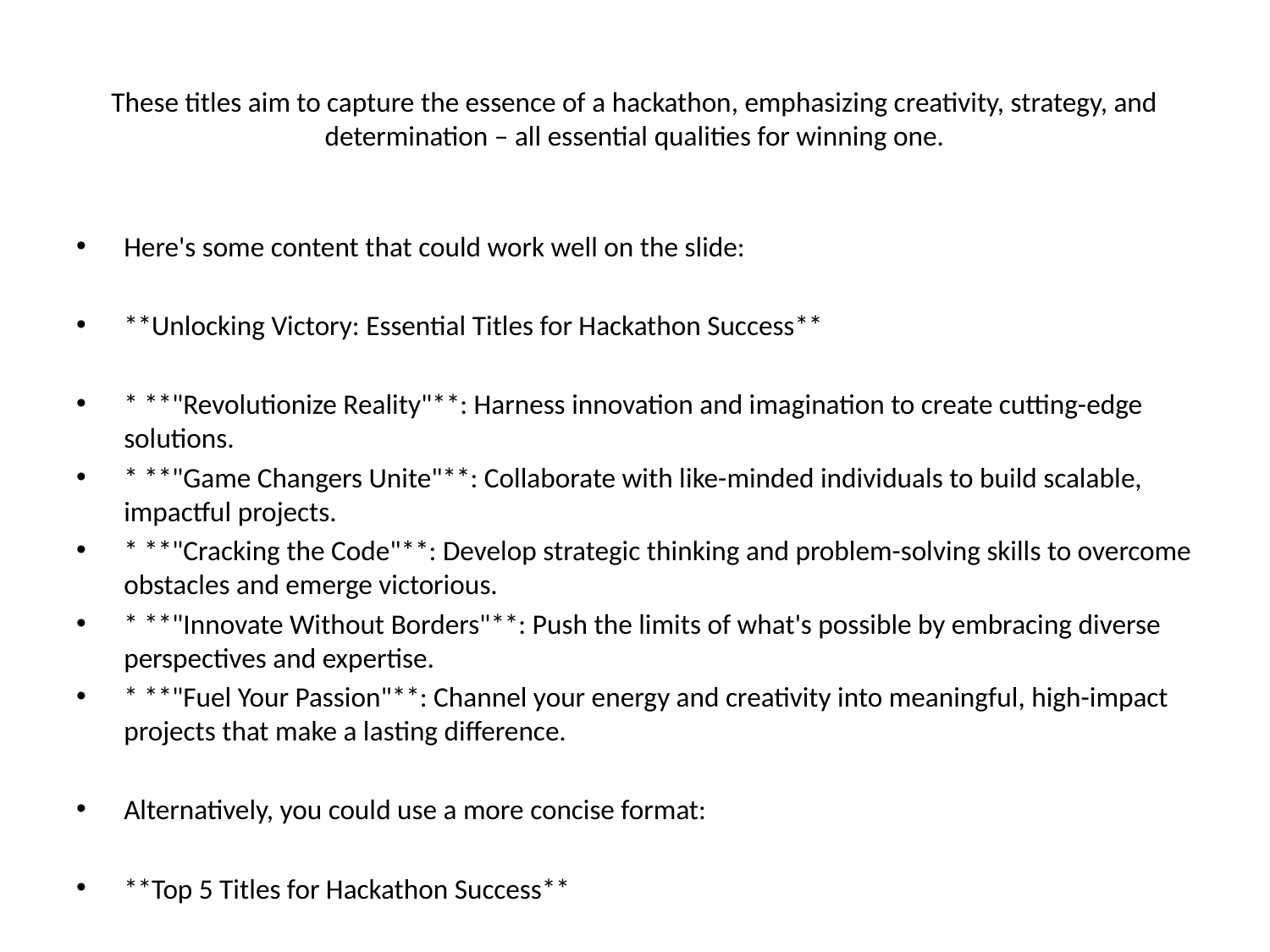

# These titles aim to capture the essence of a hackathon, emphasizing creativity, strategy, and determination – all essential qualities for winning one.
Here's some content that could work well on the slide:

**Unlocking Victory: Essential Titles for Hackathon Success**

* **"Revolutionize Reality"**: Harness innovation and imagination to create cutting-edge solutions.
* **"Game Changers Unite"**: Collaborate with like-minded individuals to build scalable, impactful projects.
* **"Cracking the Code"**: Develop strategic thinking and problem-solving skills to overcome obstacles and emerge victorious.
* **"Innovate Without Borders"**: Push the limits of what's possible by embracing diverse perspectives and expertise.
* **"Fuel Your Passion"**: Channel your energy and creativity into meaningful, high-impact projects that make a lasting difference.

Alternatively, you could use a more concise format:

**Top 5 Titles for Hackathon Success**

1. "Revolutionize Reality"
2. "Cracking the Code"
3. "Game Changers Unite"
4. "Innovate Without Borders"
5. "Fuel Your Passion"

Or, if you'd like to emphasize key qualities rather than specific titles:

**Essential Qualities for Hackathon Success**

* Creativity
* Strategic thinking
* Determination
* Collaboration
* Innovation

Feel free to mix and match to fit your needs!